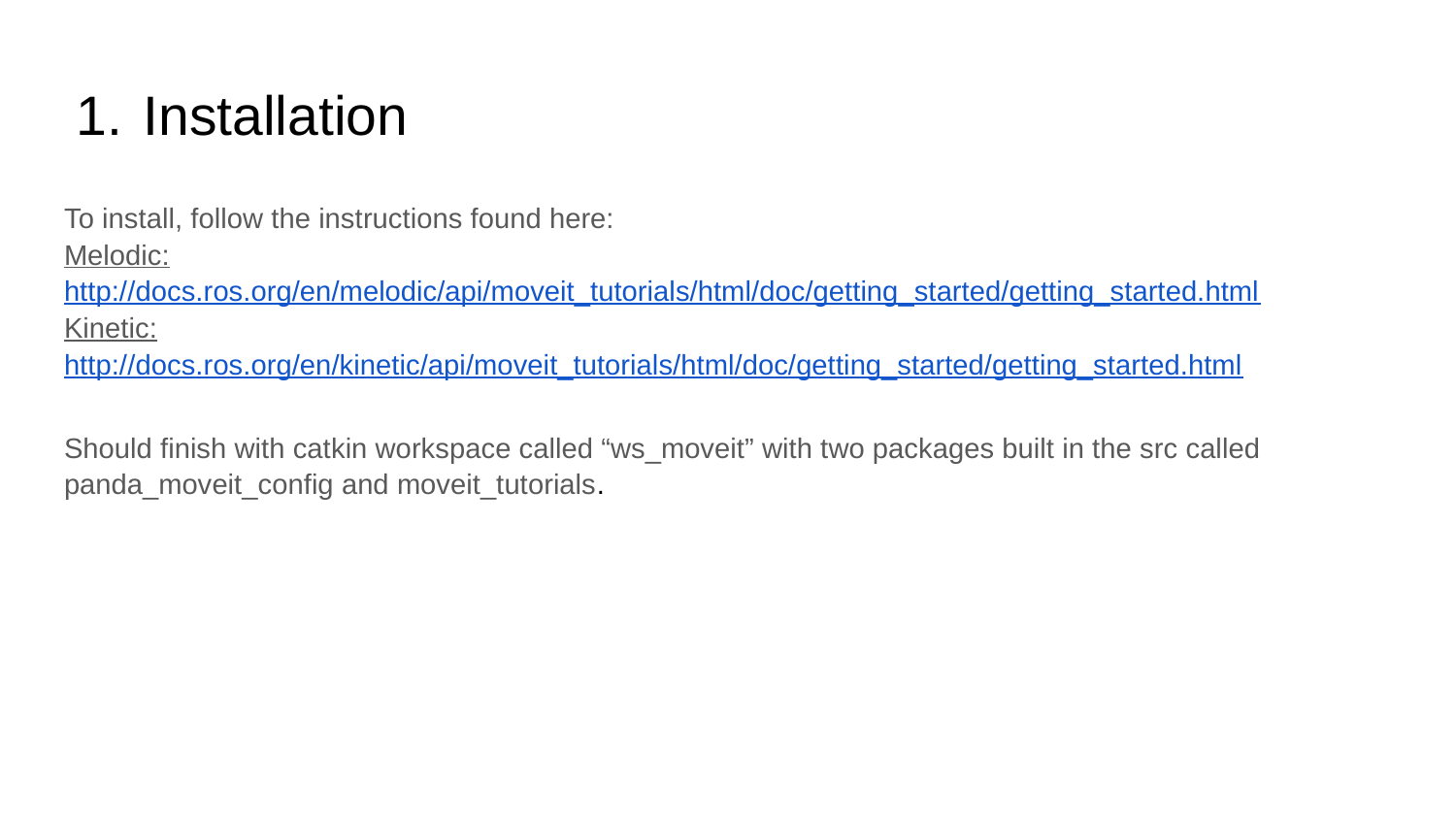

# Installation
To install, follow the instructions found here:
Melodic:
http://docs.ros.org/en/melodic/api/moveit_tutorials/html/doc/getting_started/getting_started.html
Kinetic:
http://docs.ros.org/en/kinetic/api/moveit_tutorials/html/doc/getting_started/getting_started.html

Should finish with catkin workspace called “ws_moveit” with two packages built in the src called panda_moveit_config and moveit_tutorials.